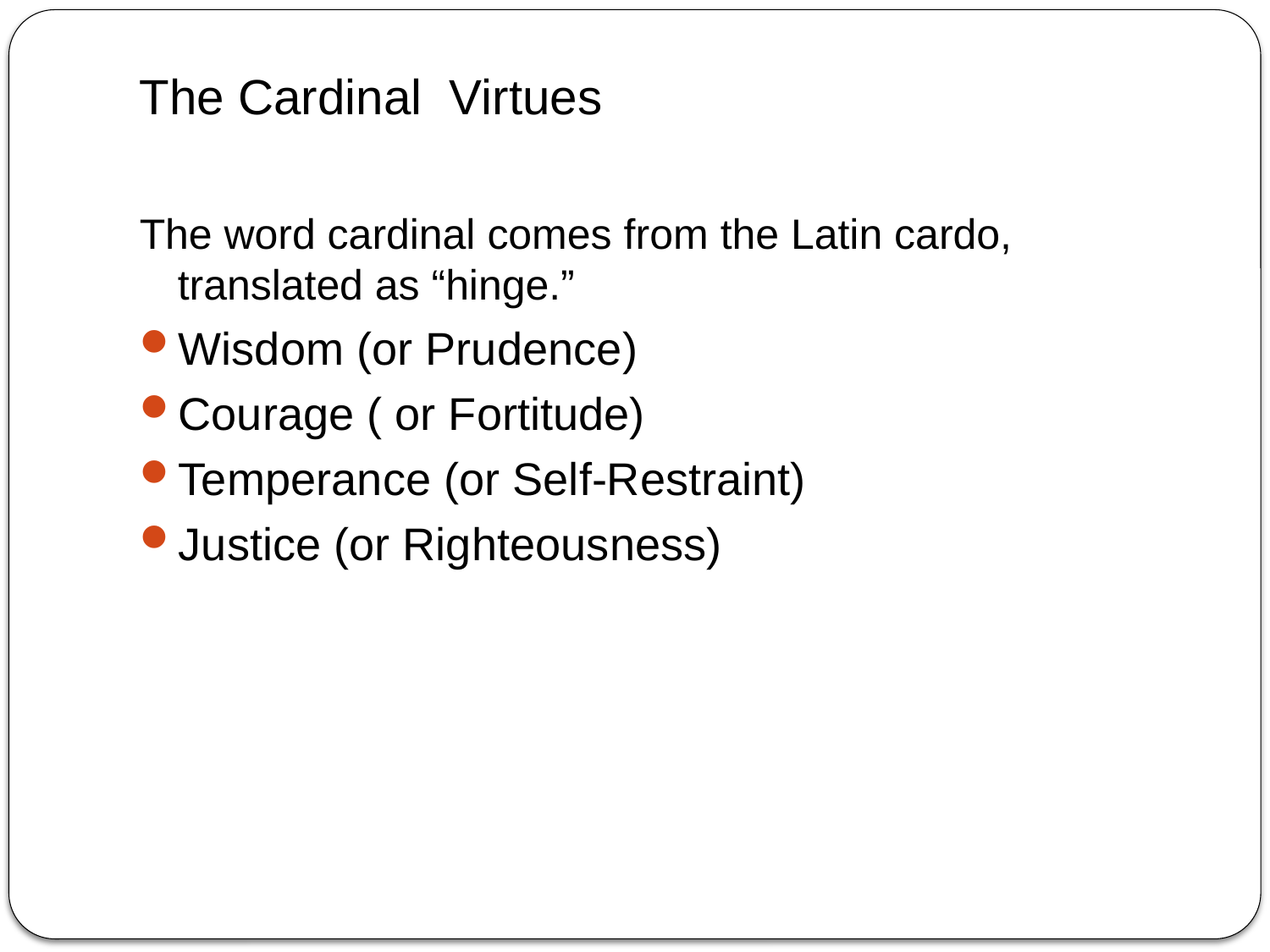

# The Cardinal  Virtues
The word cardinal comes from the Latin cardo, translated as “hinge.”
Wisdom (or Prudence)
Courage ( or Fortitude)
Temperance (or Self-Restraint)
Justice (or Righteousness)